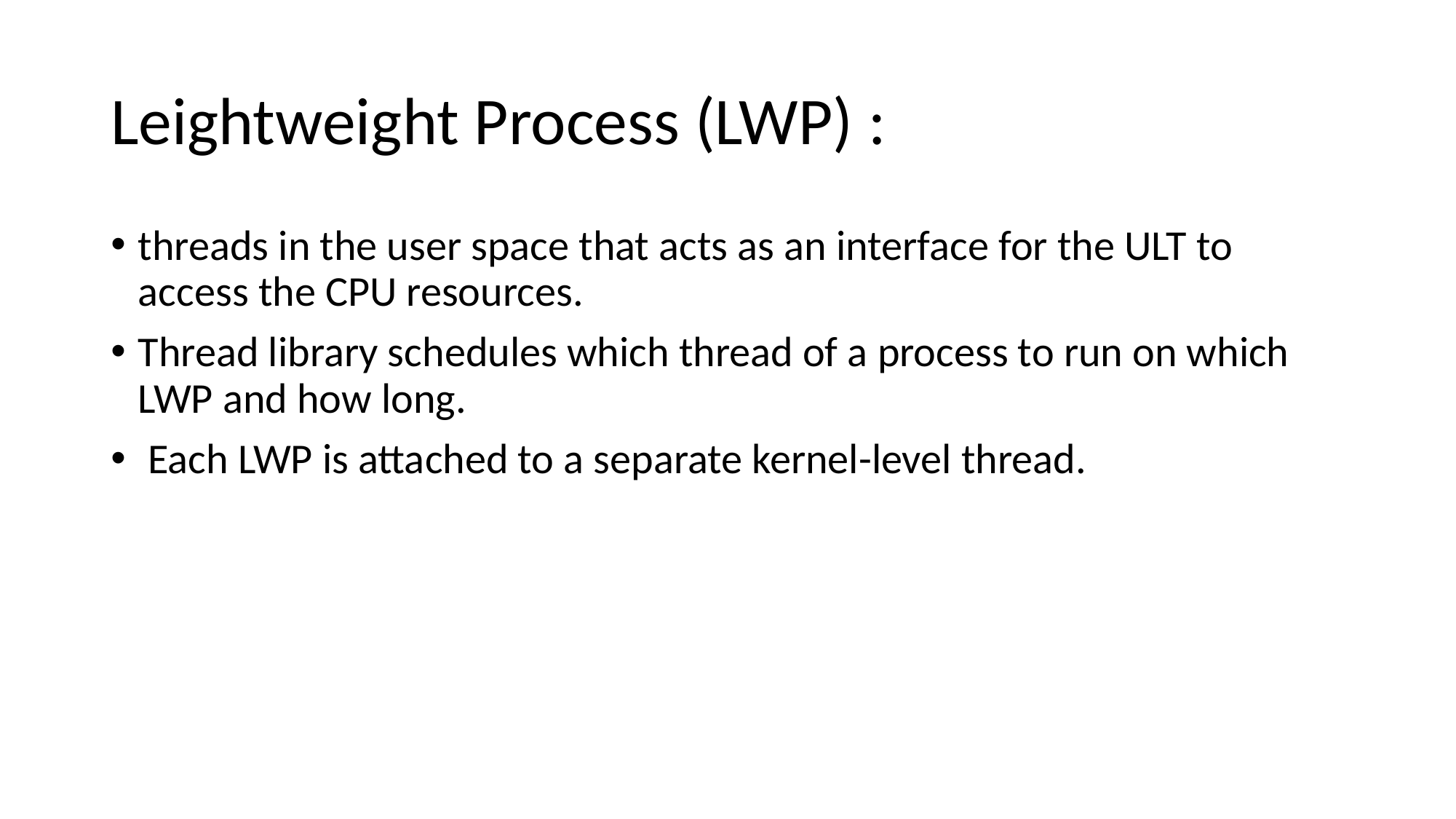

# Leightweight Process (LWP) :
threads in the user space that acts as an interface for the ULT to access the CPU resources.
Thread library schedules which thread of a process to run on which LWP and how long.
 Each LWP is attached to a separate kernel-level thread.